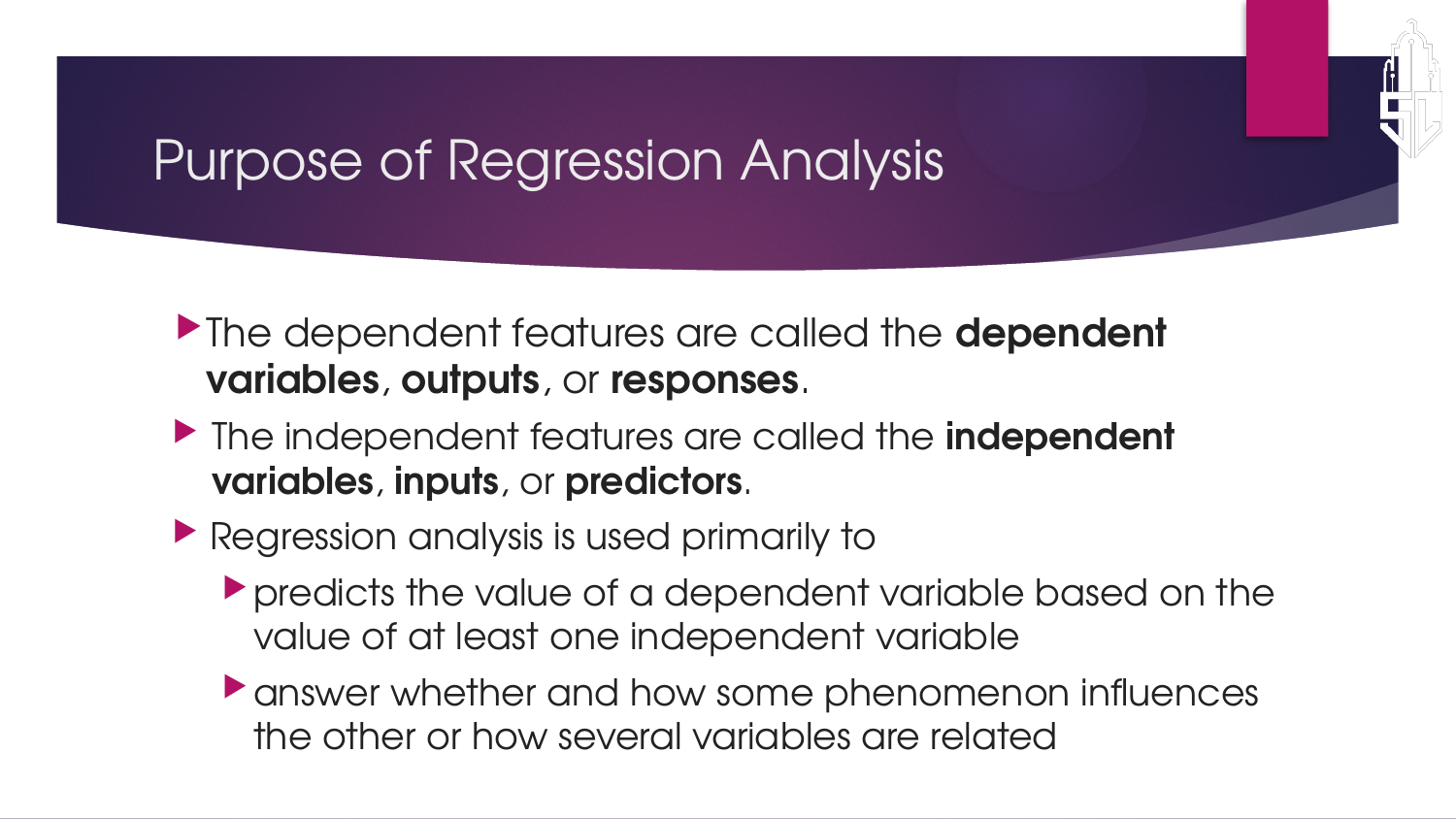

# Purpose of Regression Analysis
The dependent features are called the dependent variables, outputs, or responses.
The independent features are called the independent variables, inputs, or predictors.
Regression analysis is used primarily to
predicts the value of a dependent variable based on the value of at least one independent variable
answer whether and how some phenomenon influences the other or how several variables are related